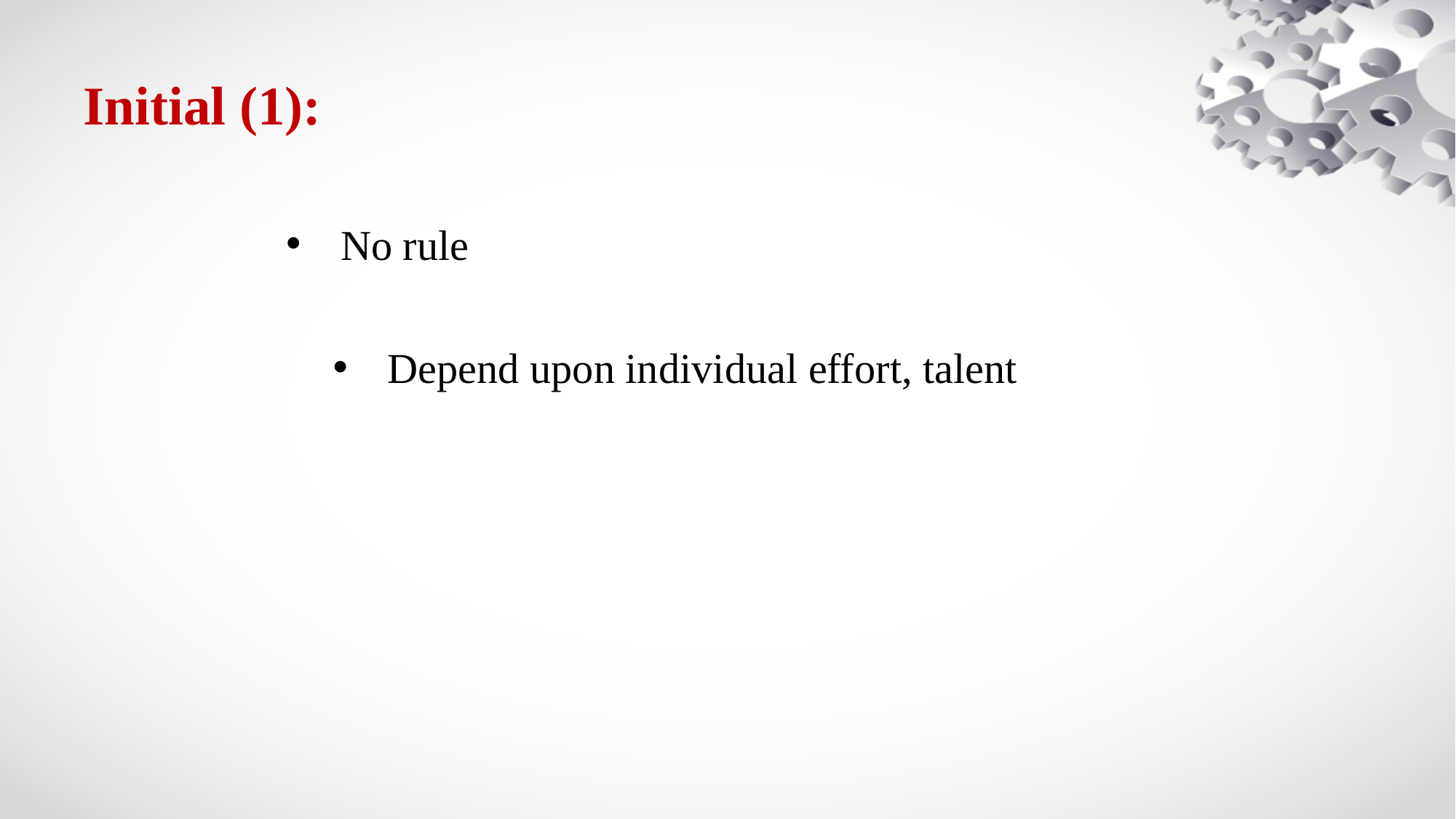

# Initial (1):
No rule
Depend upon individual effort, talent